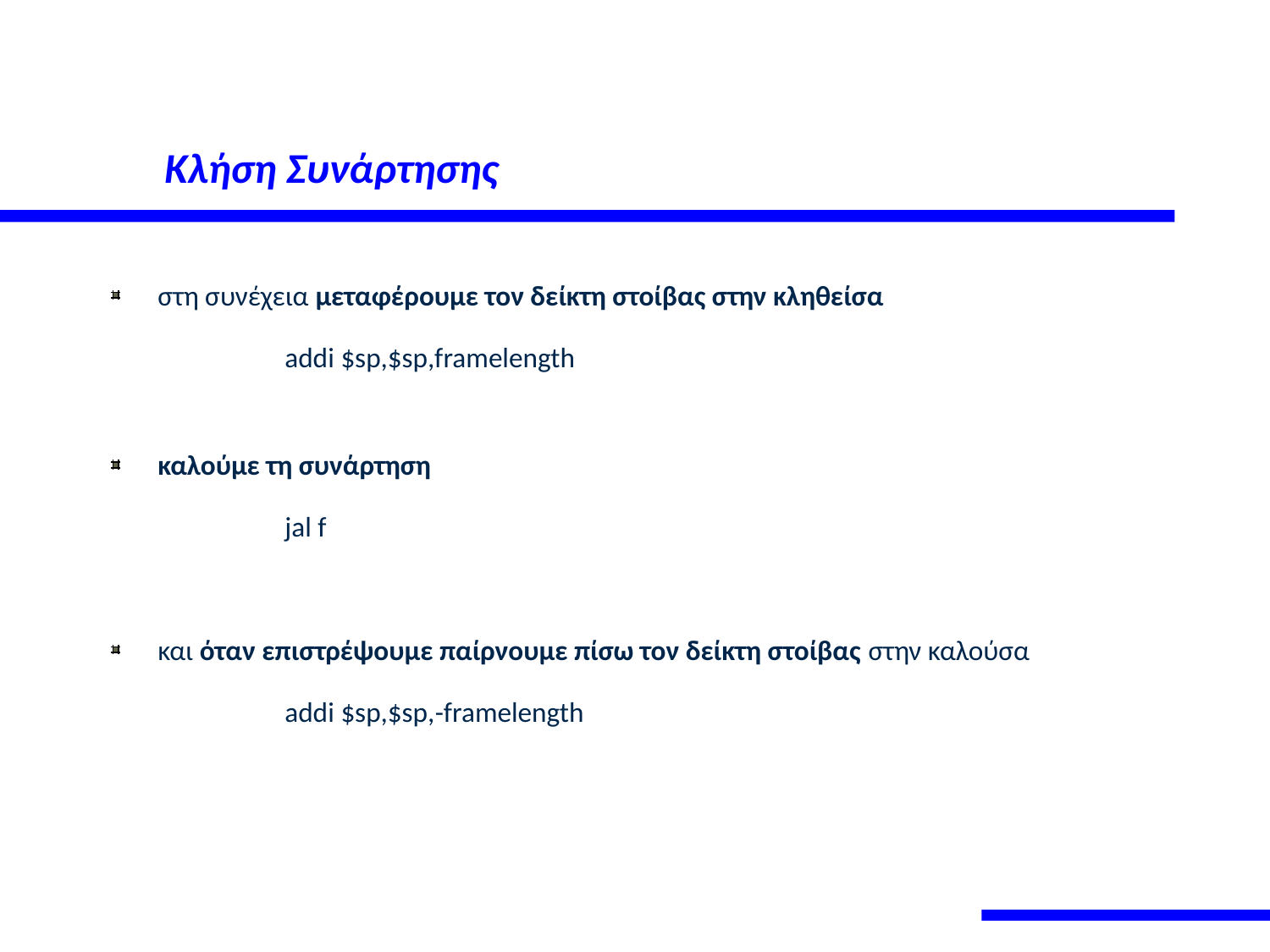

# Κλήση Συνάρτησης
στη συνέχεια μεταφέρουμε τον δείκτη στοίβας στην κληθείσα
		addi $sp,$sp,framelength

καλούμε τη συνάρτηση
		jal f

και όταν επιστρέψουμε παίρνουμε πίσω τον δείκτη στοίβας στην καλούσα
		addi $sp,$sp,-framelength